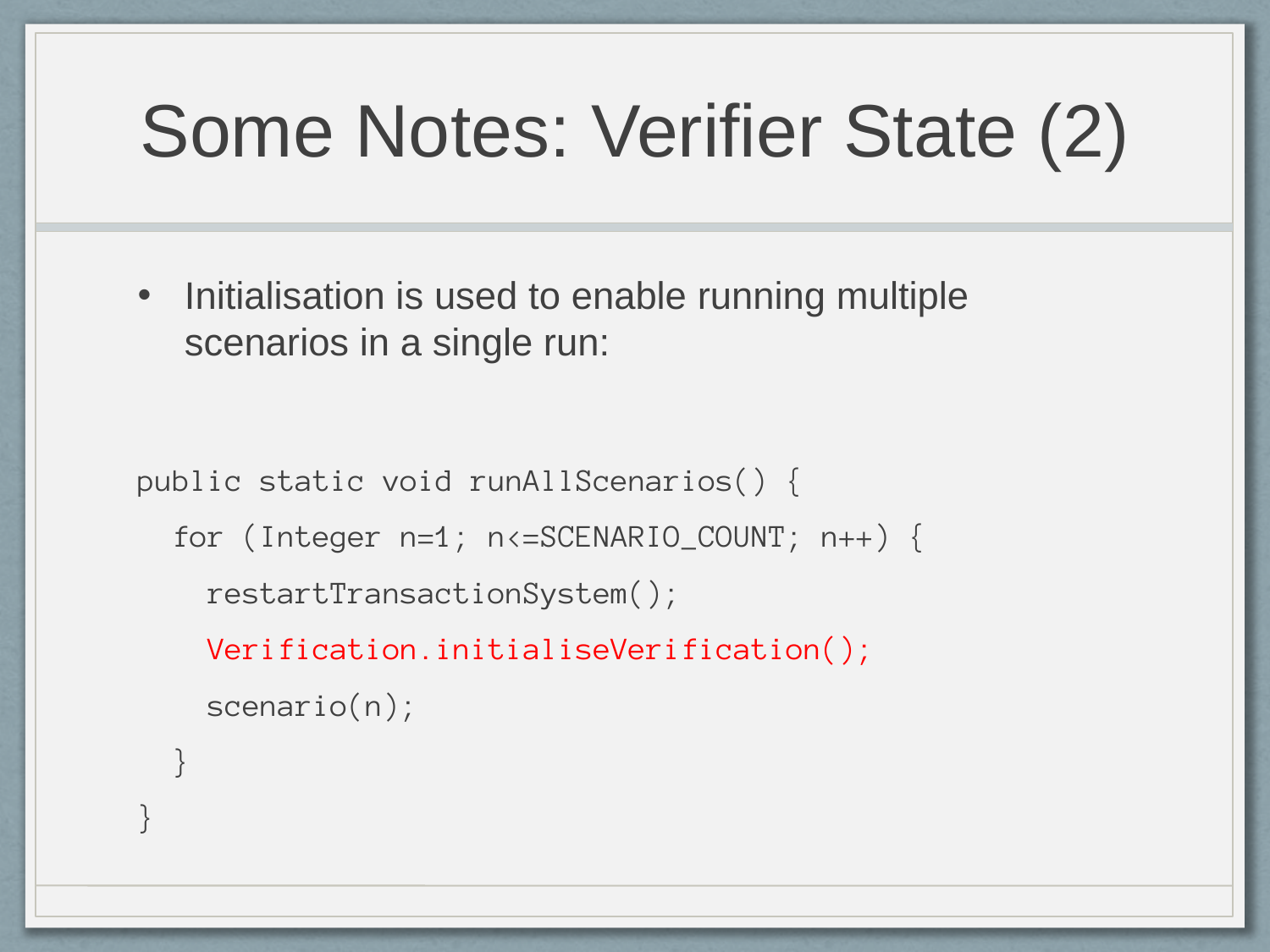

# Some Notes: Verifier State (2)
Initialisation is used to enable running multiple scenarios in a single run:

public static void runAllScenarios() {
  for (Integer n=1; n<=SCENARIO_COUNT; n++) {
    restartTransactionSystem();
    Verification.initialiseVerification();
    scenario(n);
  }
}